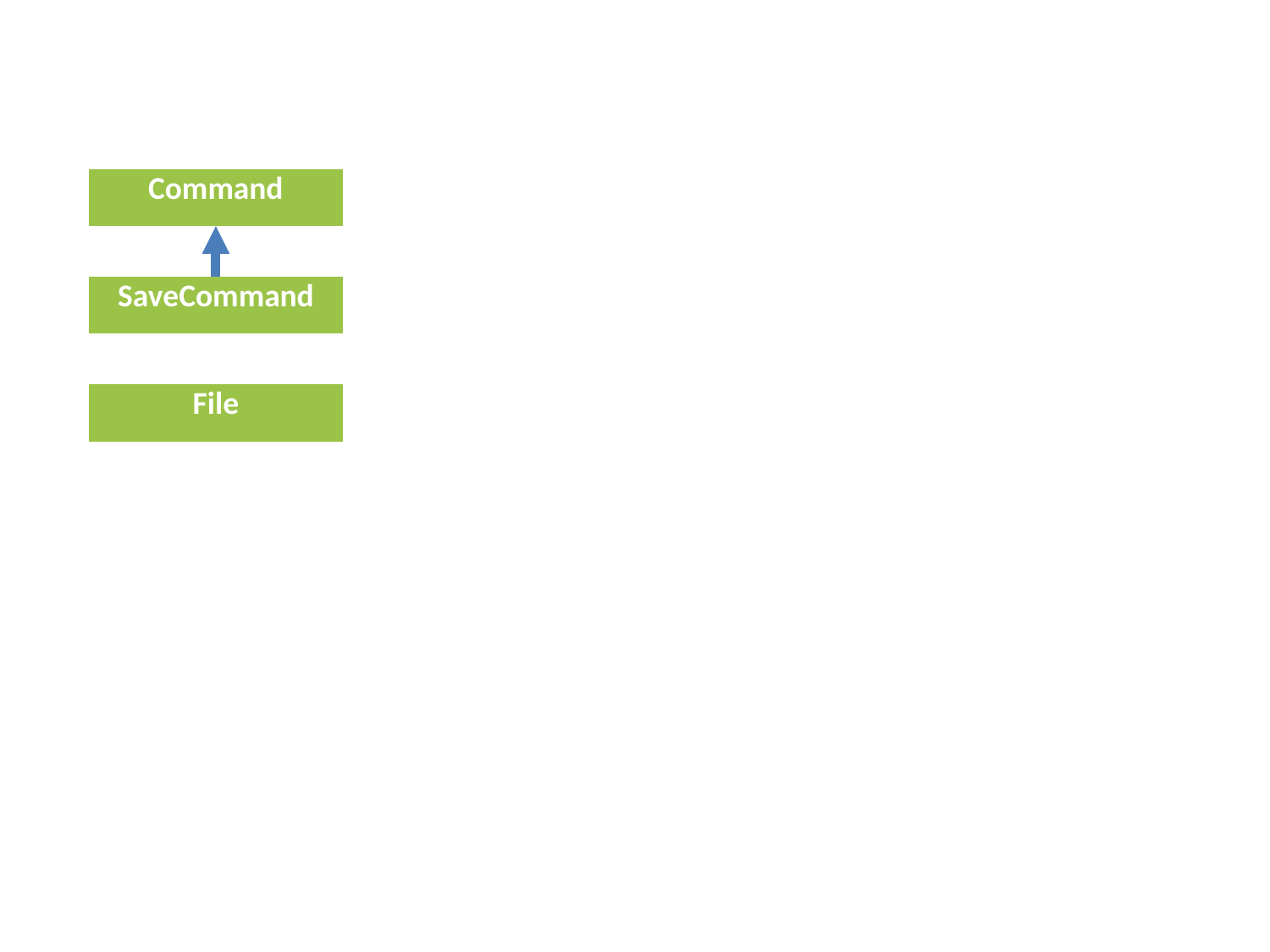

| Command |
| --- |
| SaveCommand |
| --- |
| File |
| --- |